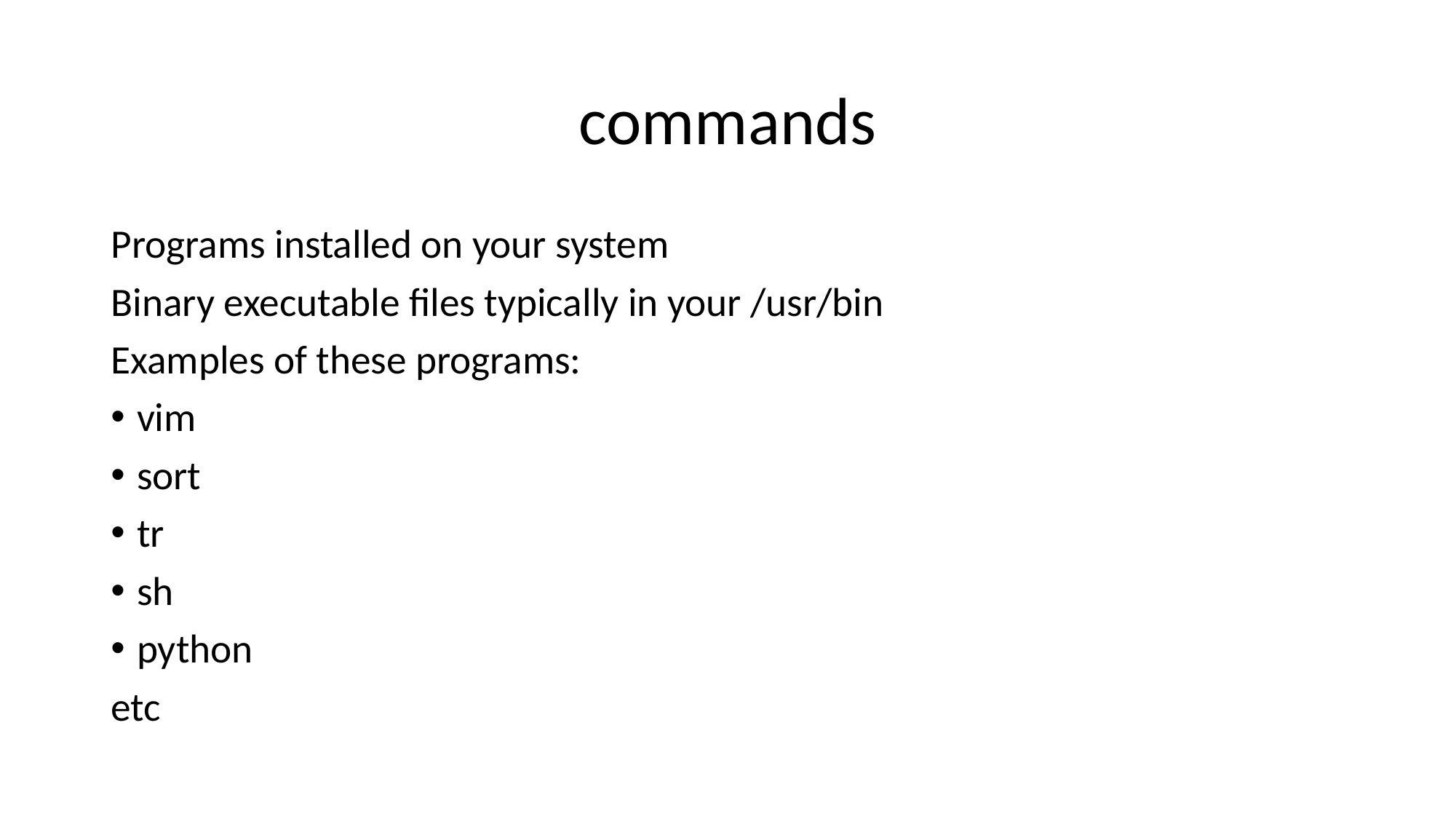

# commands
Programs installed on your system
Binary executable files typically in your /usr/bin
Examples of these programs:
vim
sort
tr
sh
python
etc